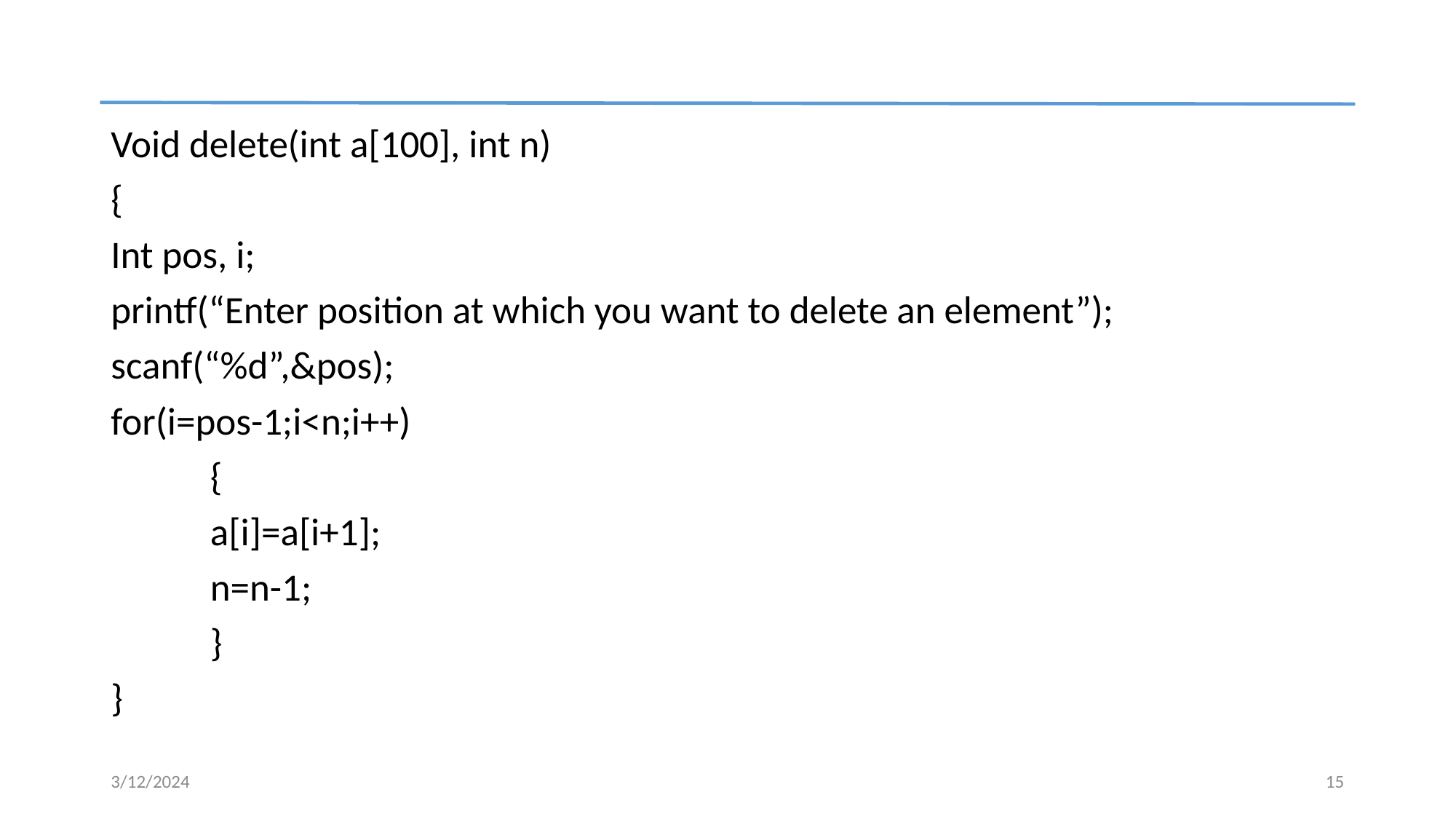

#
Void delete(int a[100], int n)
{
Int pos, i;
printf(“Enter position at which you want to delete an element”);
scanf(“%d”,&pos);
for(i=pos-1;i<n;i++)
	{
	a[i]=a[i+1];
	n=n-1;
	}
}
3/12/2024
15